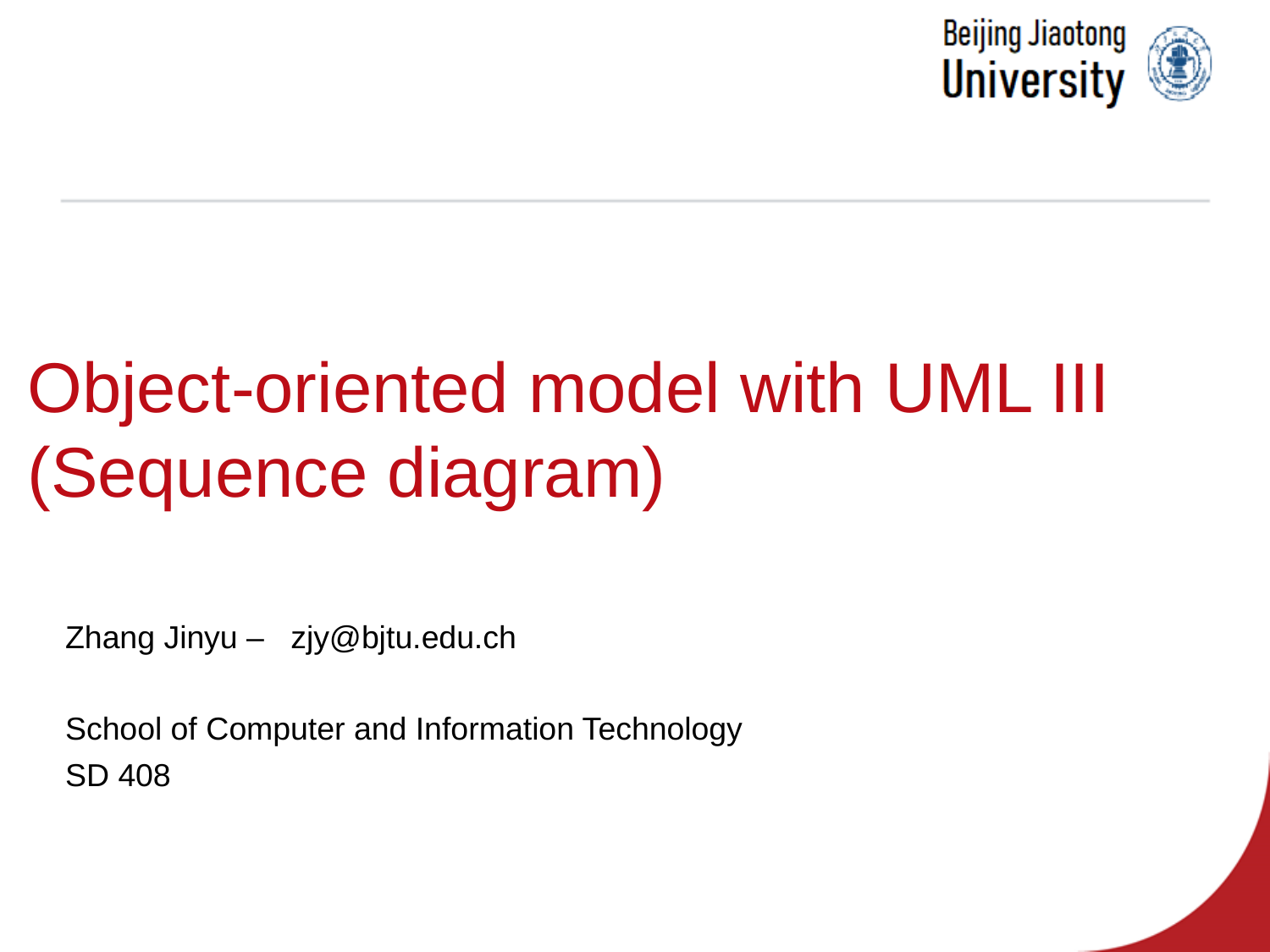

Object-oriented model with UML III (Sequence diagram)
Zhang Jinyu –   zjy@bjtu.edu.ch

School of Computer and Information Technology
SD 408